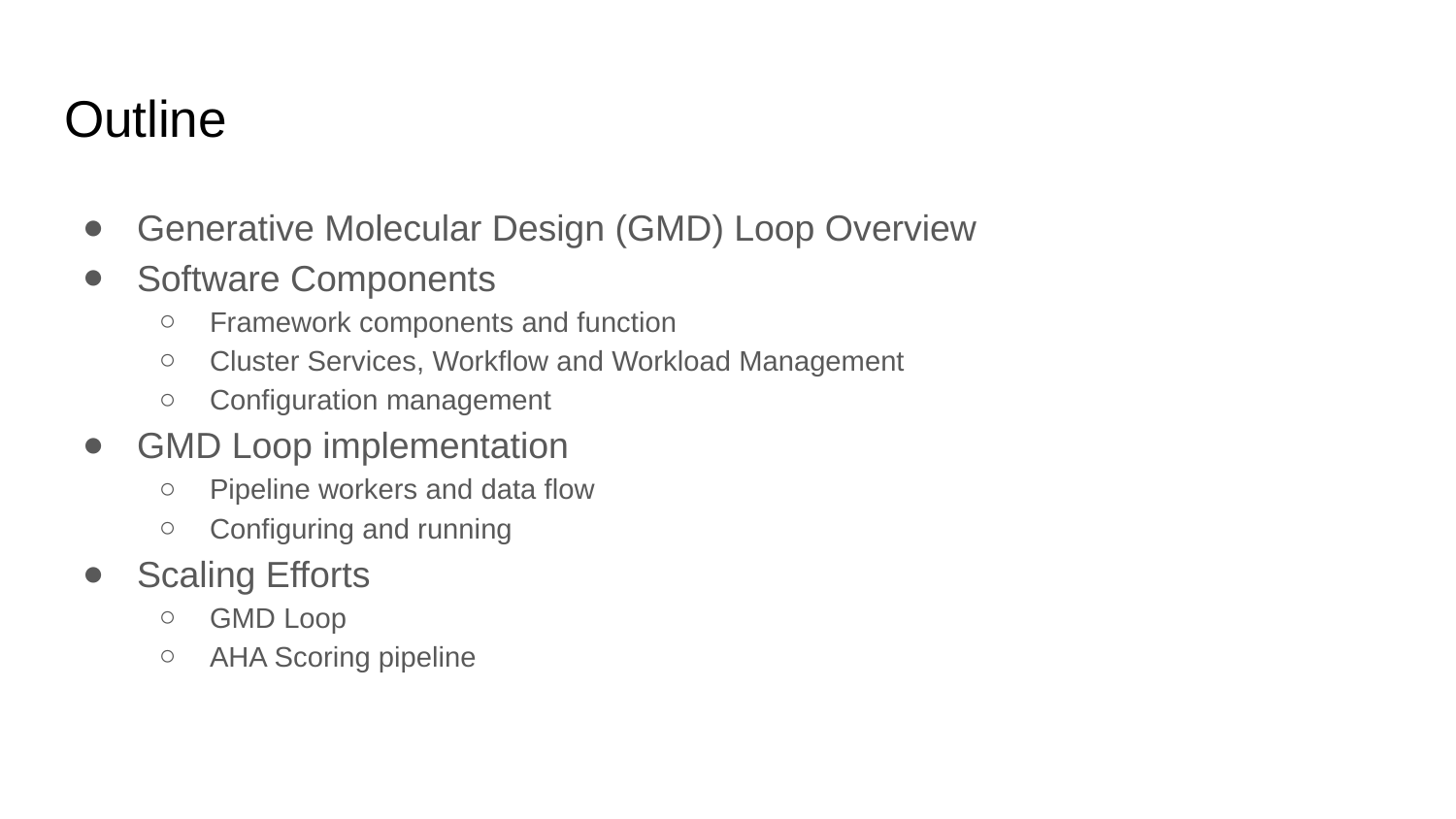

# Outline
Generative Molecular Design (GMD) Loop Overview
Software Components
Framework components and function
Cluster Services, Workflow and Workload Management
Configuration management
GMD Loop implementation
Pipeline workers and data flow
Configuring and running
Scaling Efforts
GMD Loop
AHA Scoring pipeline